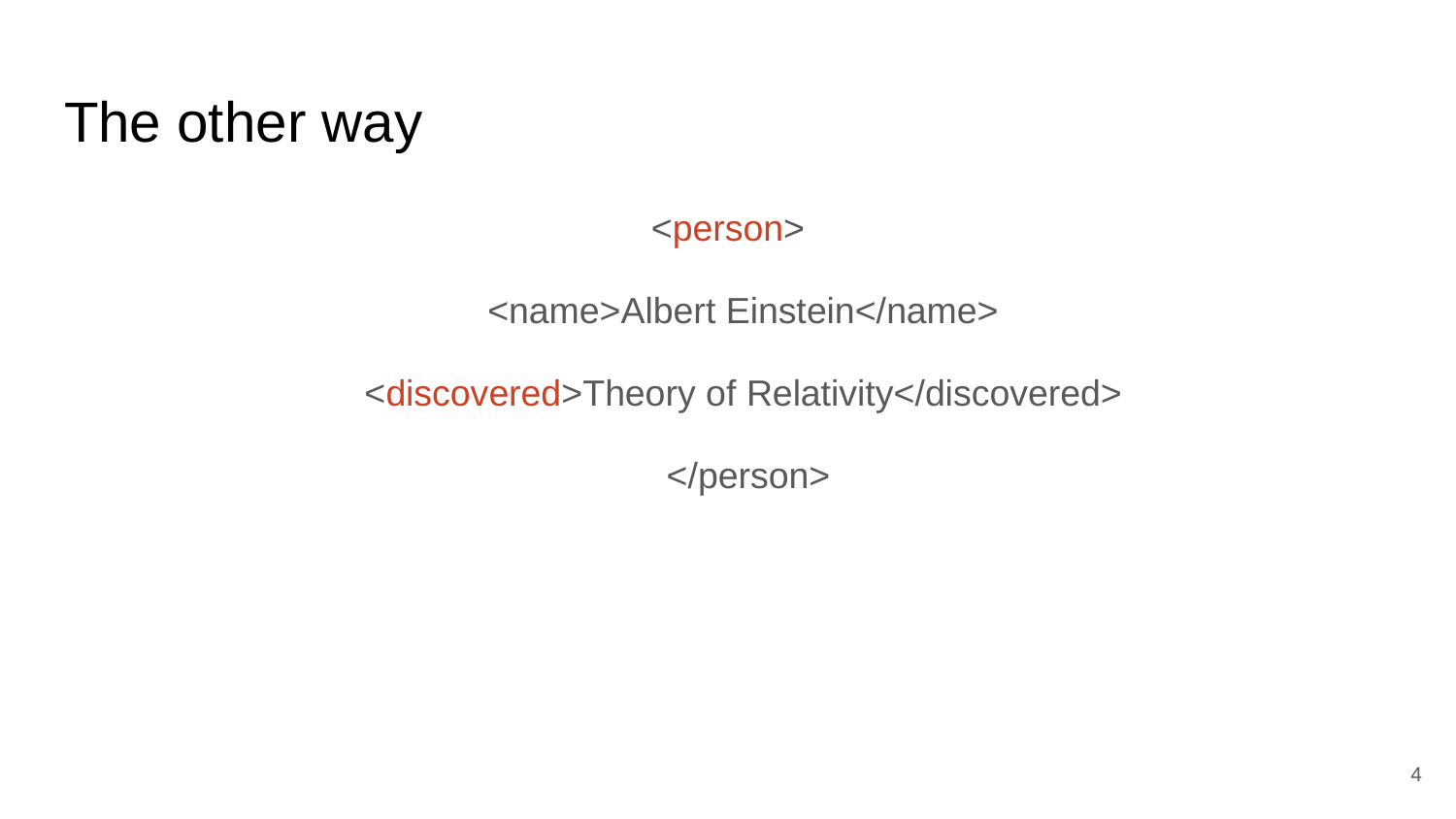

# The other way
<person>
    <name>Albert Einstein</name>
    <discovered>Theory of Relativity</discovered>
    </person>

4